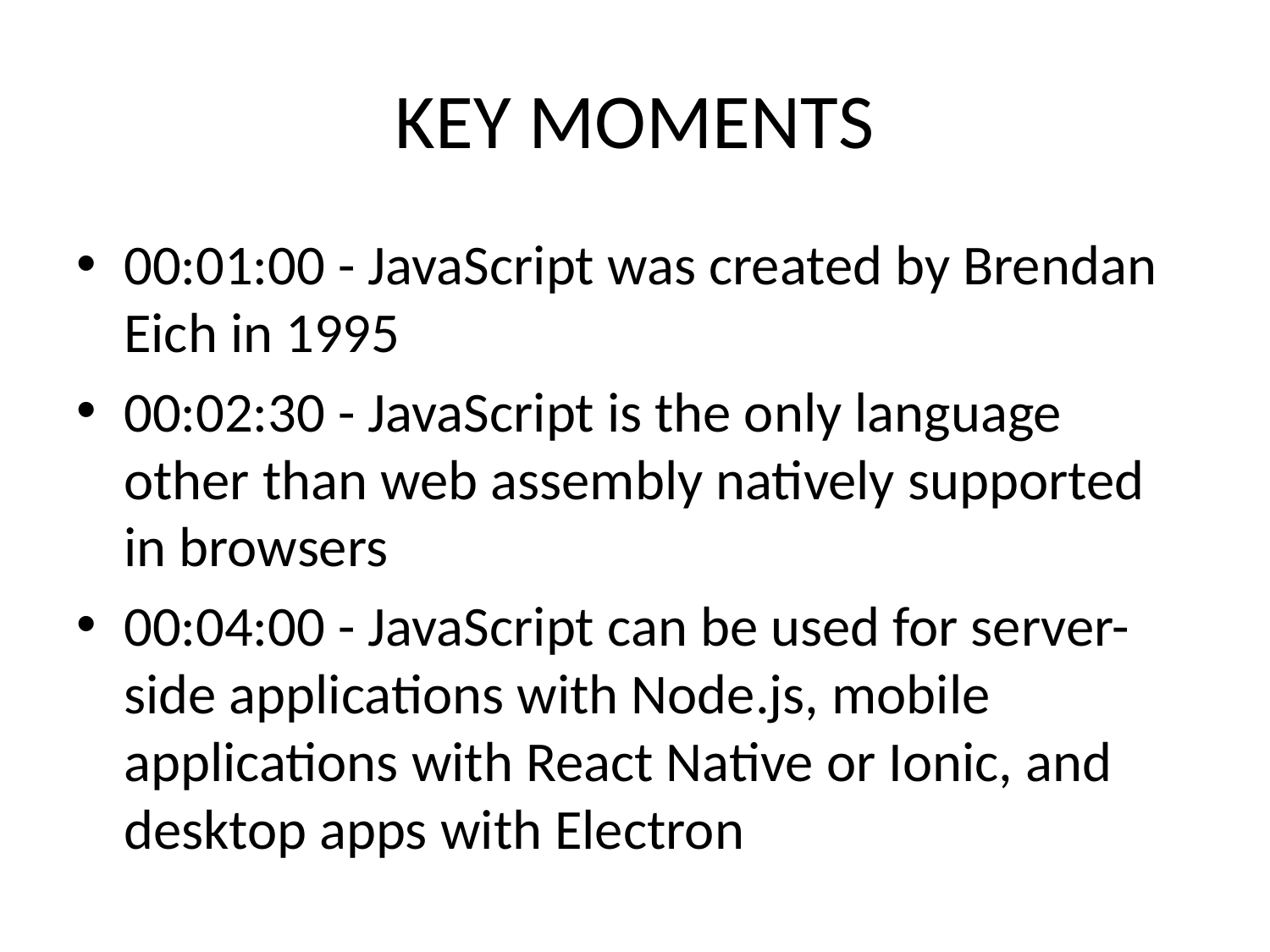

# KEY MOMENTS
00:01:00 - JavaScript was created by Brendan Eich in 1995
00:02:30 - JavaScript is the only language other than web assembly natively supported in browsers
00:04:00 - JavaScript can be used for server-side applications with Node.js, mobile applications with React Native or Ionic, and desktop apps with Electron